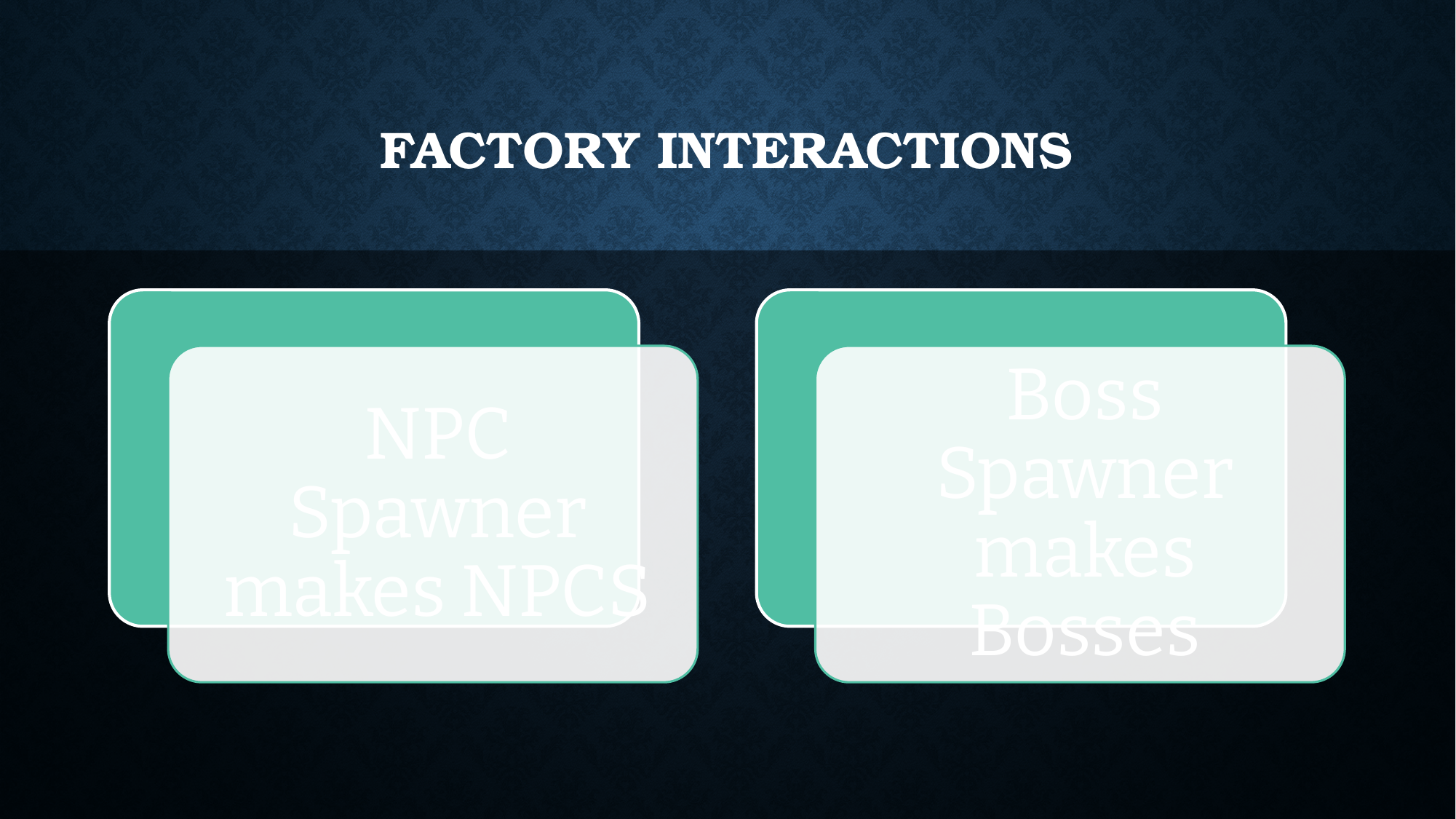

# Factory interactions

NPC Spawner makes NPCS
Boss Spawner makes Bosses